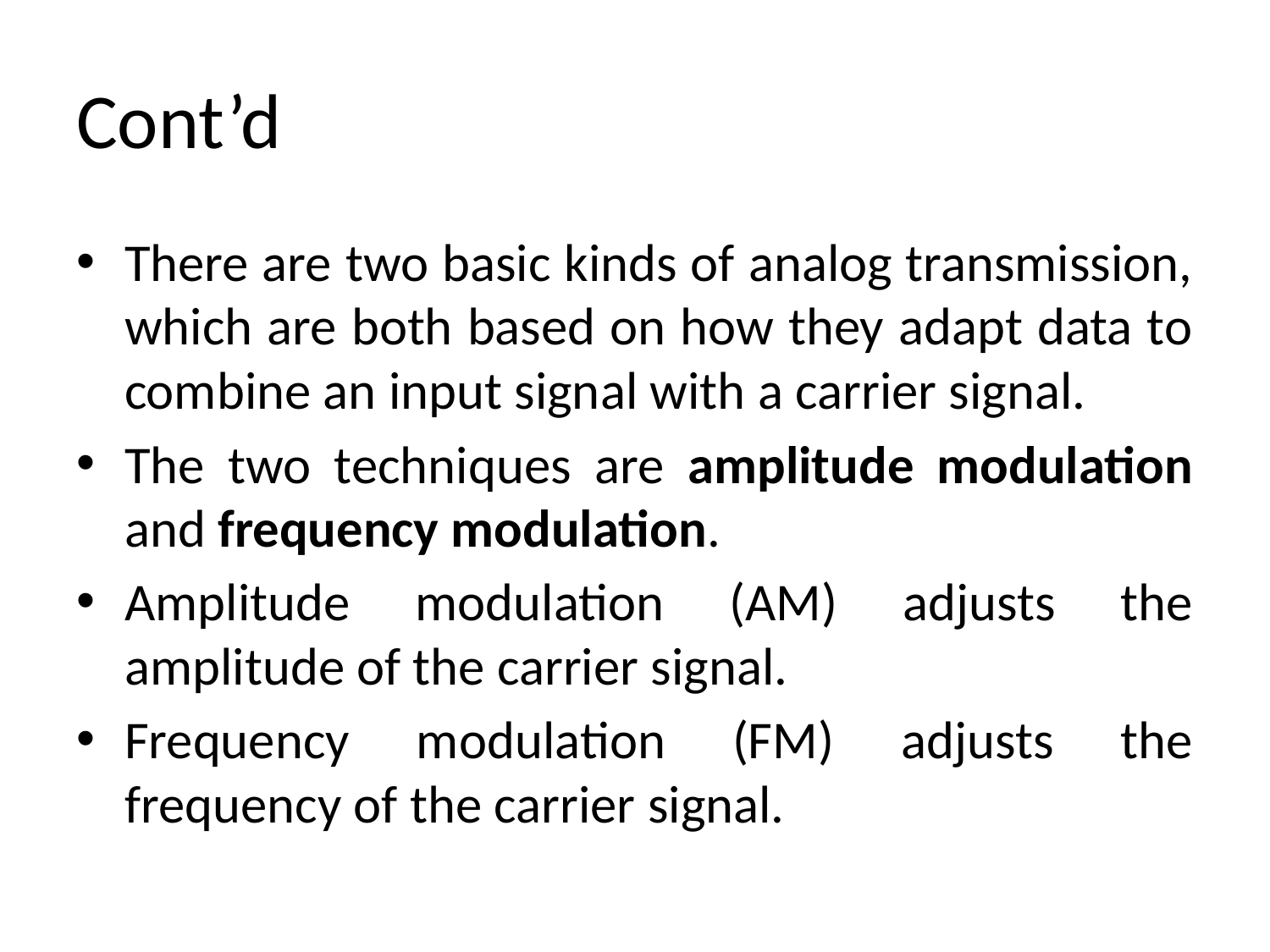

# Cont’d
There are two basic kinds of analog transmission, which are both based on how they adapt data to combine an input signal with a carrier signal.
The two techniques are amplitude modulation and frequency modulation.
Amplitude modulation (AM) adjusts the amplitude of the carrier signal.
Frequency modulation (FM) adjusts the frequency of the carrier signal.